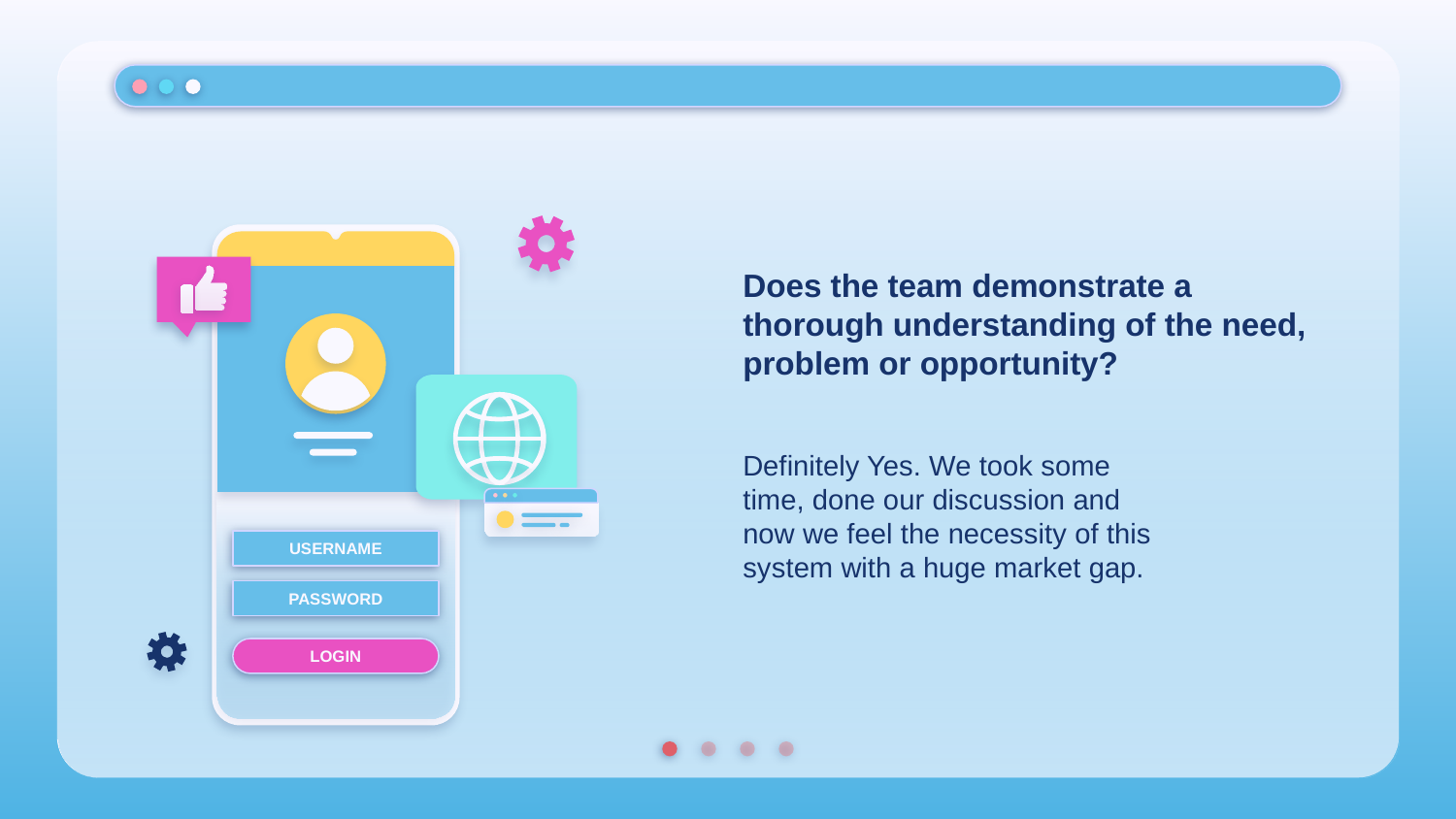

USERNAME
PASSWORD
LOGIN

# Does the team demonstrate a thorough understanding of the need, problem or opportunity?

Definitely Yes. We took some time, done our discussion and now we feel the necessity of this system with a huge market gap.